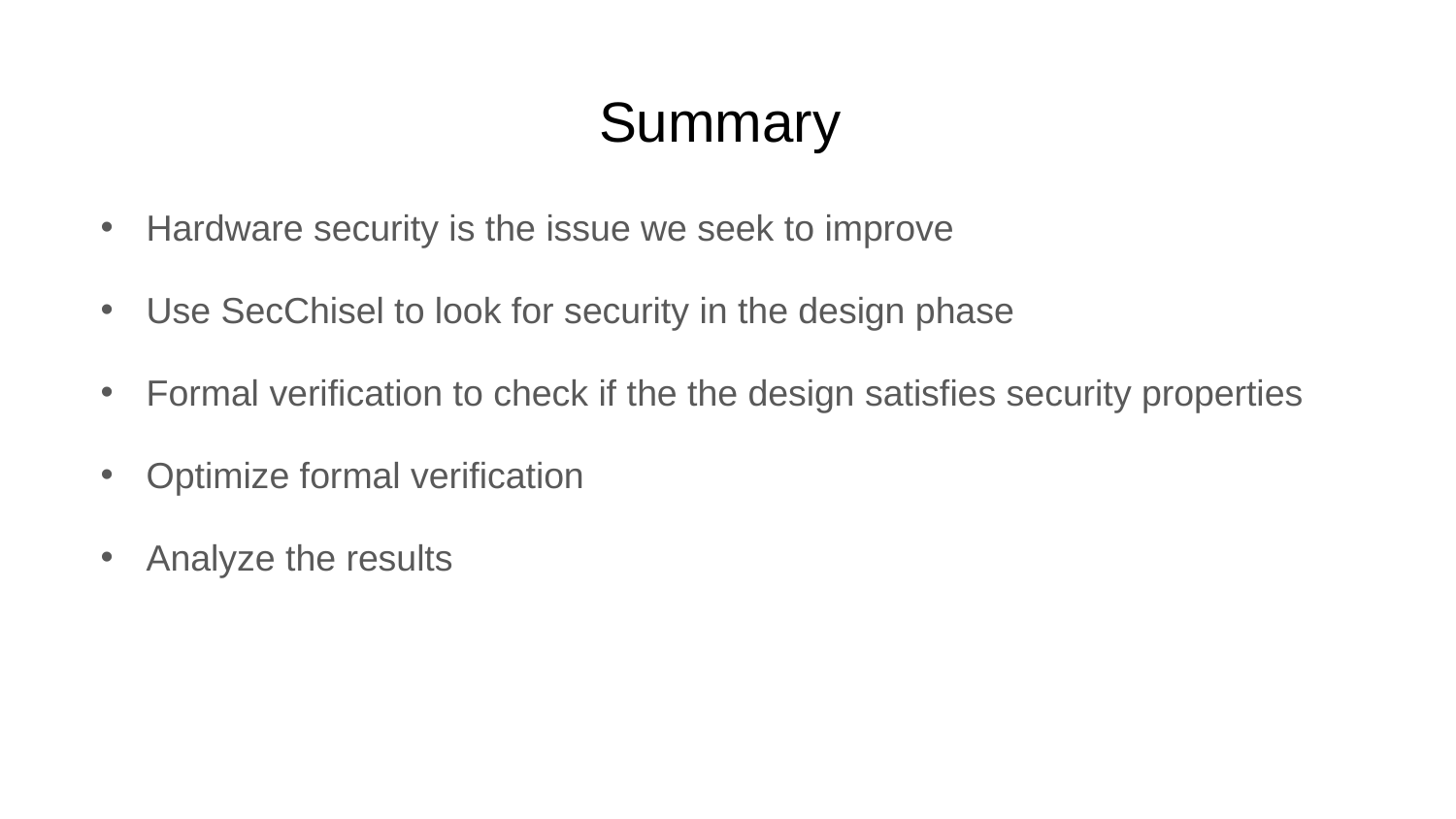

# Summary
Hardware security is the issue we seek to improve
Use SecChisel to look for security in the design phase
Formal verification to check if the the design satisfies security properties
Optimize formal verification
Analyze the results